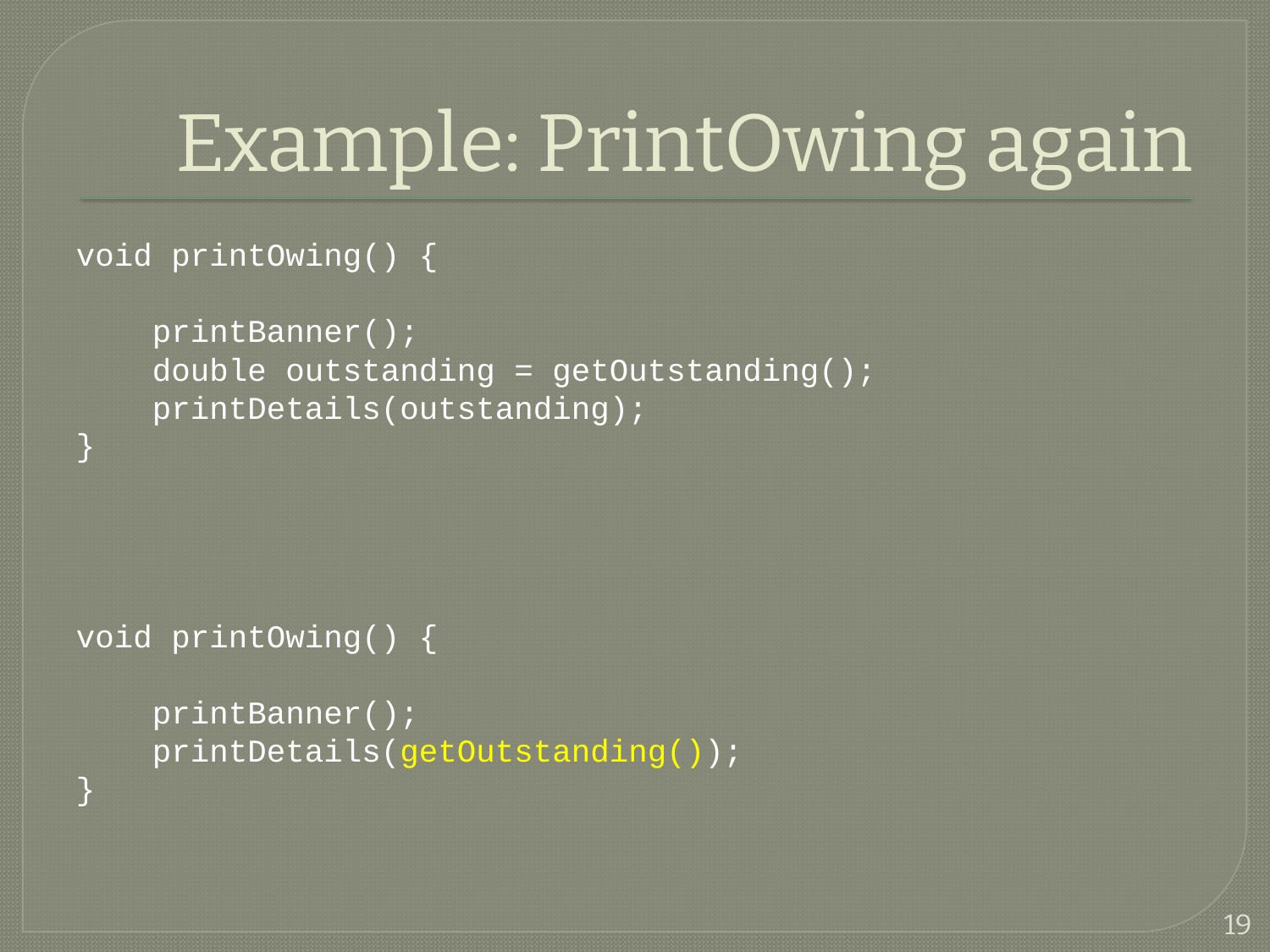

# Example: PrintOwing again
void printOwing() {

    printBanner();
    double outstanding = getOutstanding();
    printDetails(outstanding);
}

void printOwing() {

    printBanner();
    printDetails(getOutstanding());
}

19